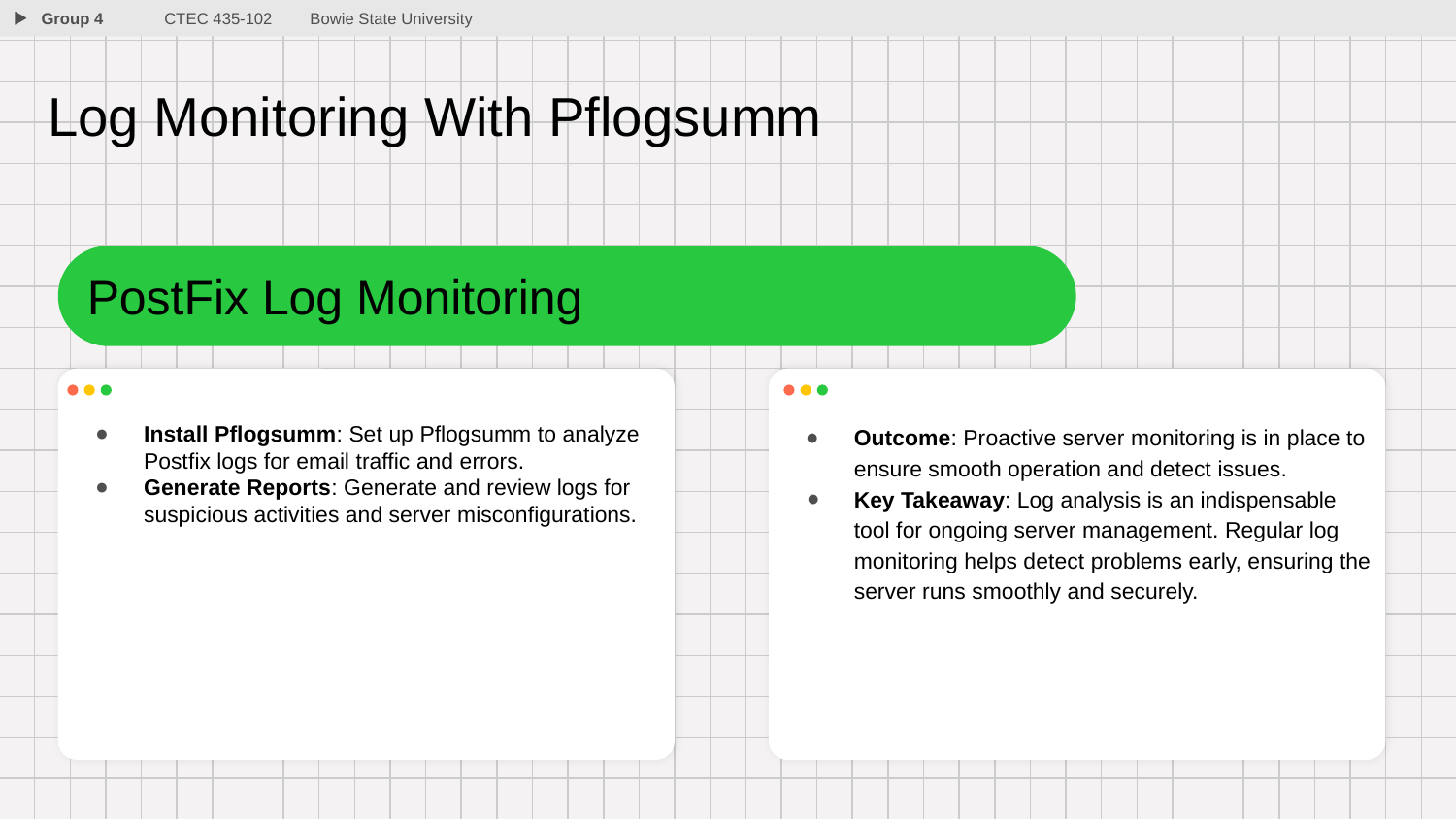

Group 4

CTEC 435-102	Bowie State University

# Log Monitoring With Pflogsumm
PostFix Log Monitoring

Install Pflogsumm: Set up Pflogsumm to analyze Postfix logs for email traffic and errors.
Generate Reports: Generate and review logs for suspicious activities and server misconfigurations.

Outcome: Proactive server monitoring is in place to ensure smooth operation and detect issues.
Key Takeaway: Log analysis is an indispensable tool for ongoing server management. Regular log monitoring helps detect problems early, ensuring the server runs smoothly and securely.